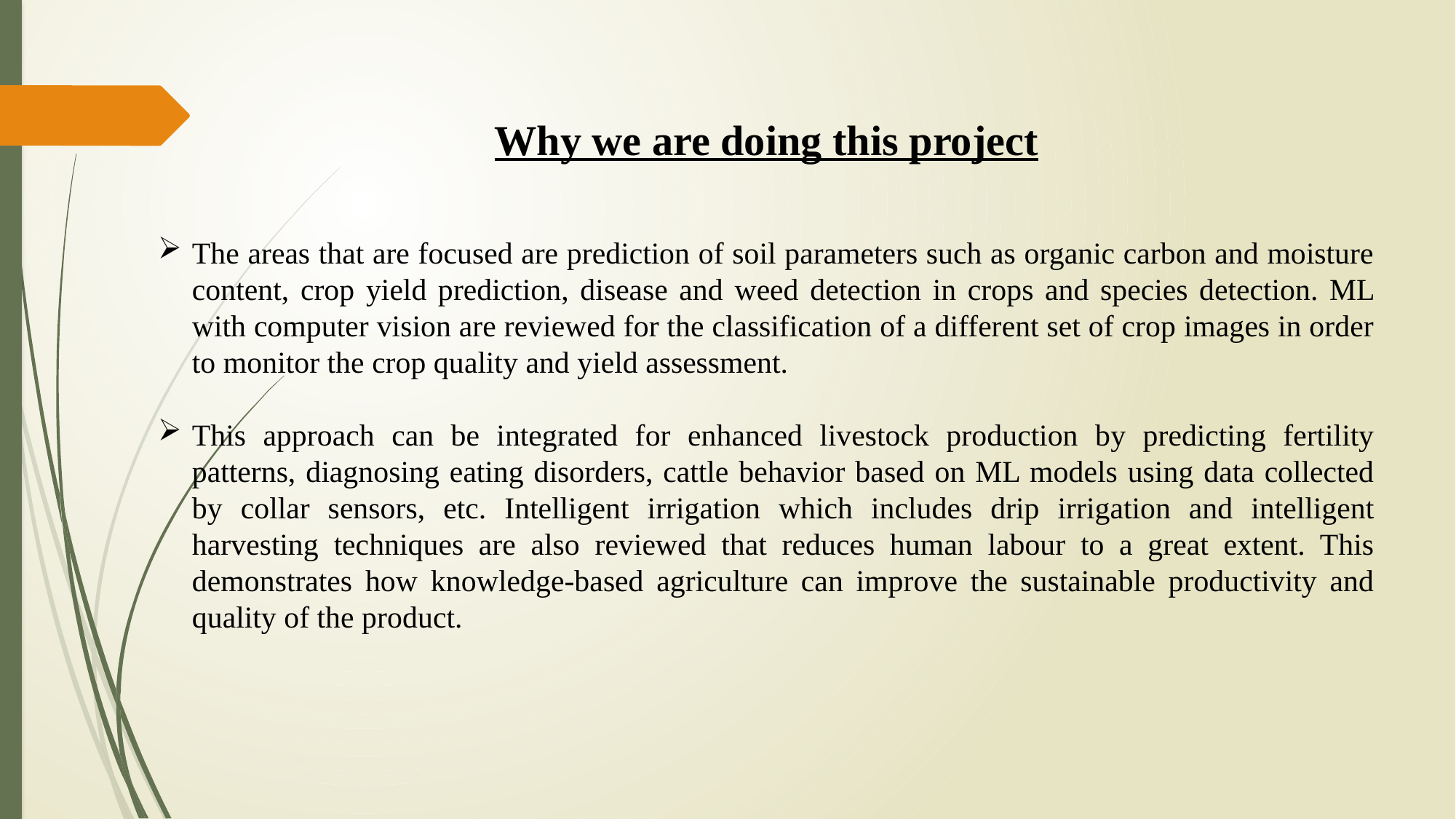

Why we are doing this project

The areas that are focused are prediction of soil parameters such as organic carbon and moisture content, crop yield prediction, disease and weed detection in crops and species detection. ML with computer vision are reviewed for the classification of a different set of crop images in order to monitor the crop quality and yield assessment.

This approach can be integrated for enhanced livestock production by predicting fertility patterns, diagnosing eating disorders, cattle behavior based on ML models using data collected by collar sensors, etc. Intelligent irrigation which includes drip irrigation and intelligent harvesting techniques are also reviewed that reduces human labour to a great extent. This demonstrates how knowledge-based agriculture can improve the sustainable productivity and quality of the product.